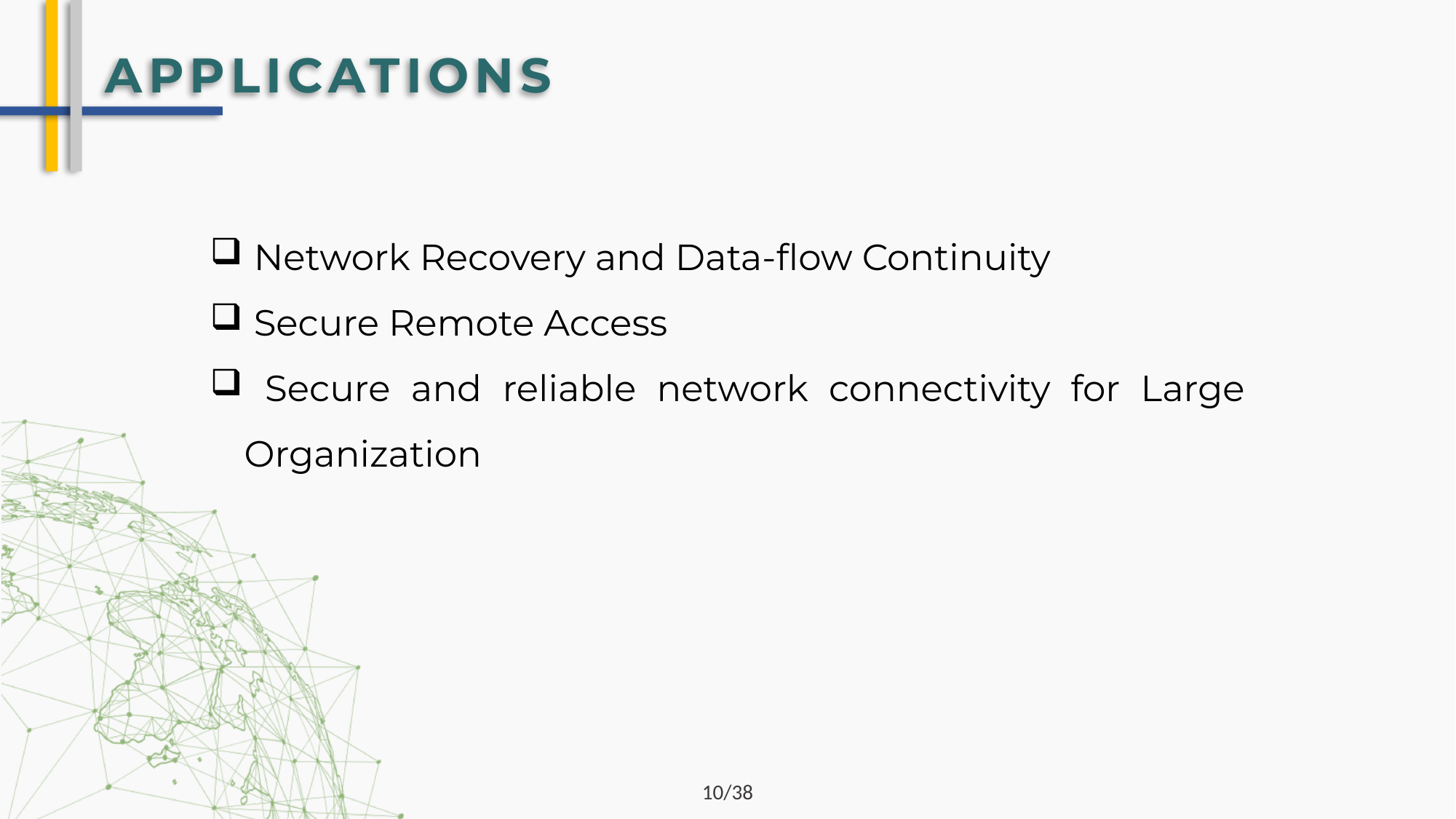

Applications
 Network Recovery and Data-flow Continuity
 Secure Remote Access
 Secure and reliable network connectivity for Large Organization
10

10/38